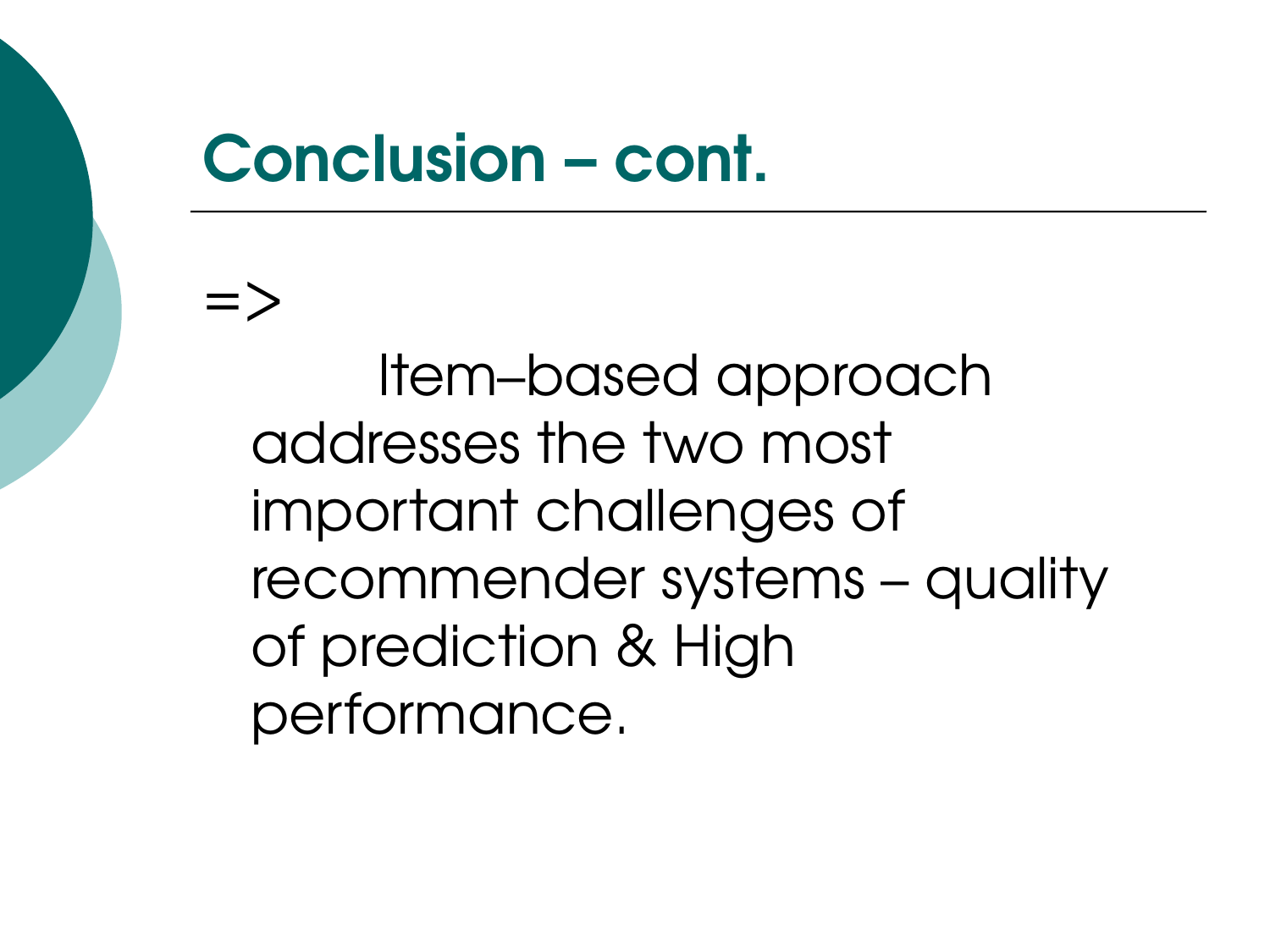

# Conclusion – cont.
=>
		Item–based approach 	addresses the two most 	important challenges of 	recommender systems – quality 	of prediction & High 	performance.